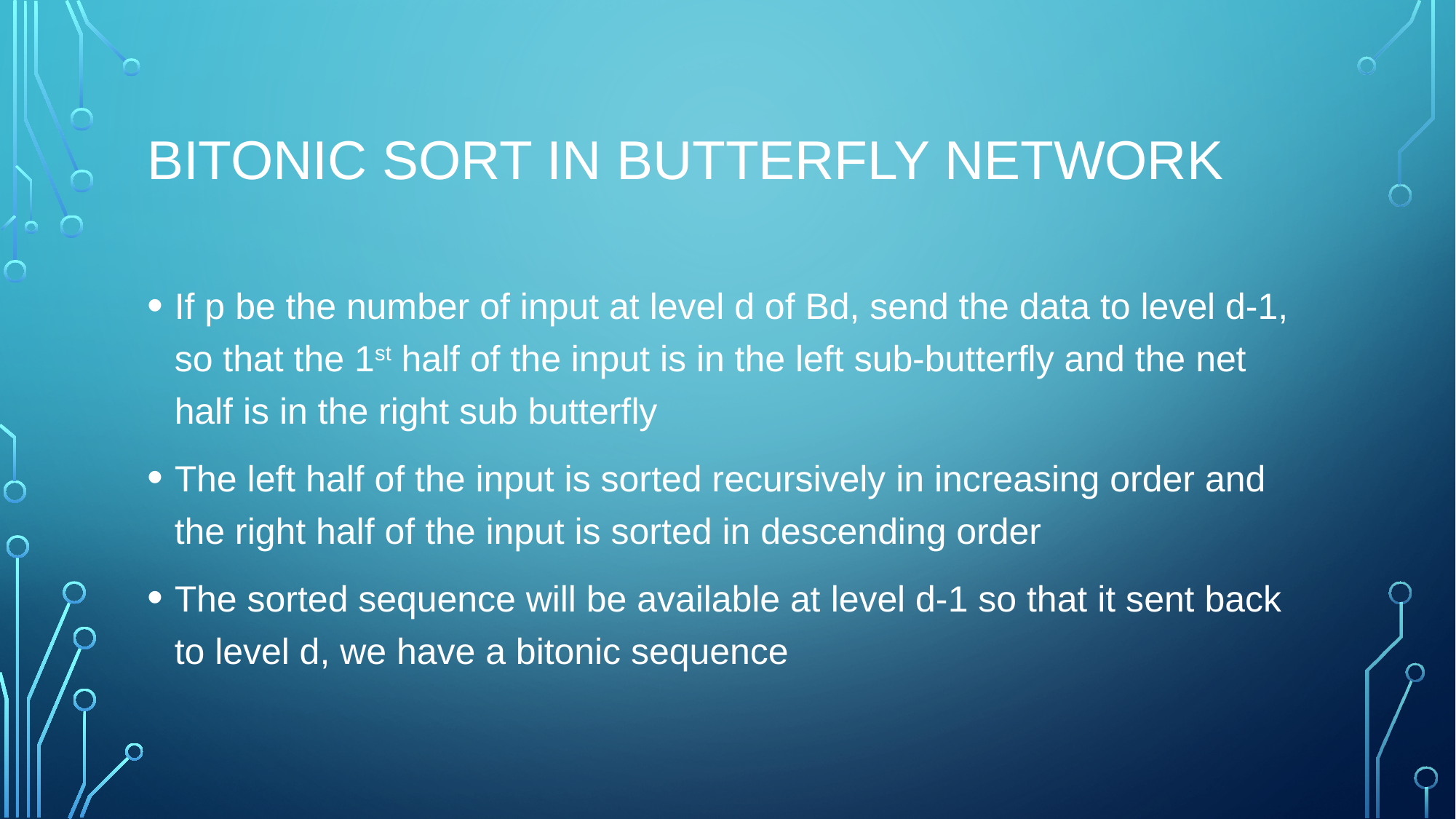

# Bitonic sort in butterfly network
If p be the number of input at level d of Bd, send the data to level d-1, so that the 1st half of the input is in the left sub-butterfly and the net half is in the right sub butterfly
The left half of the input is sorted recursively in increasing order and the right half of the input is sorted in descending order
The sorted sequence will be available at level d-1 so that it sent back to level d, we have a bitonic sequence